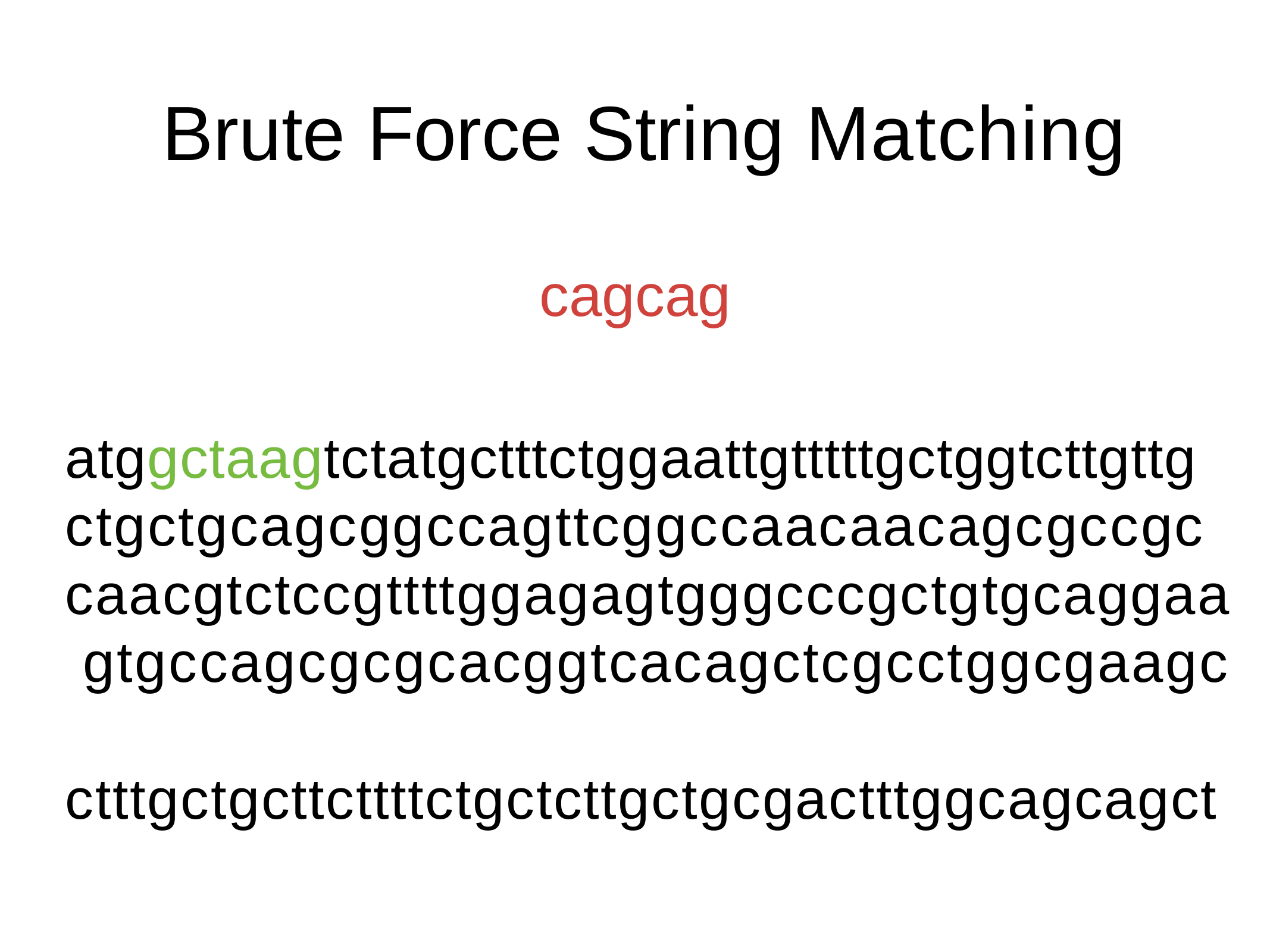

# Brute Force String Matching
cagcag

atggctaagtctatgctttctggaattgtttttgctggtcttgttg  ctgctgcagcggccagttcggccaacaacagcgccgc  caacgtctccgttttggagagtgggcccgctgtgcaggaa  gtgccagcgcgcacggtcacagctcgcctggcgaagc  ctttgctgcttcttttctgctcttgctgcgactttggcagcagct